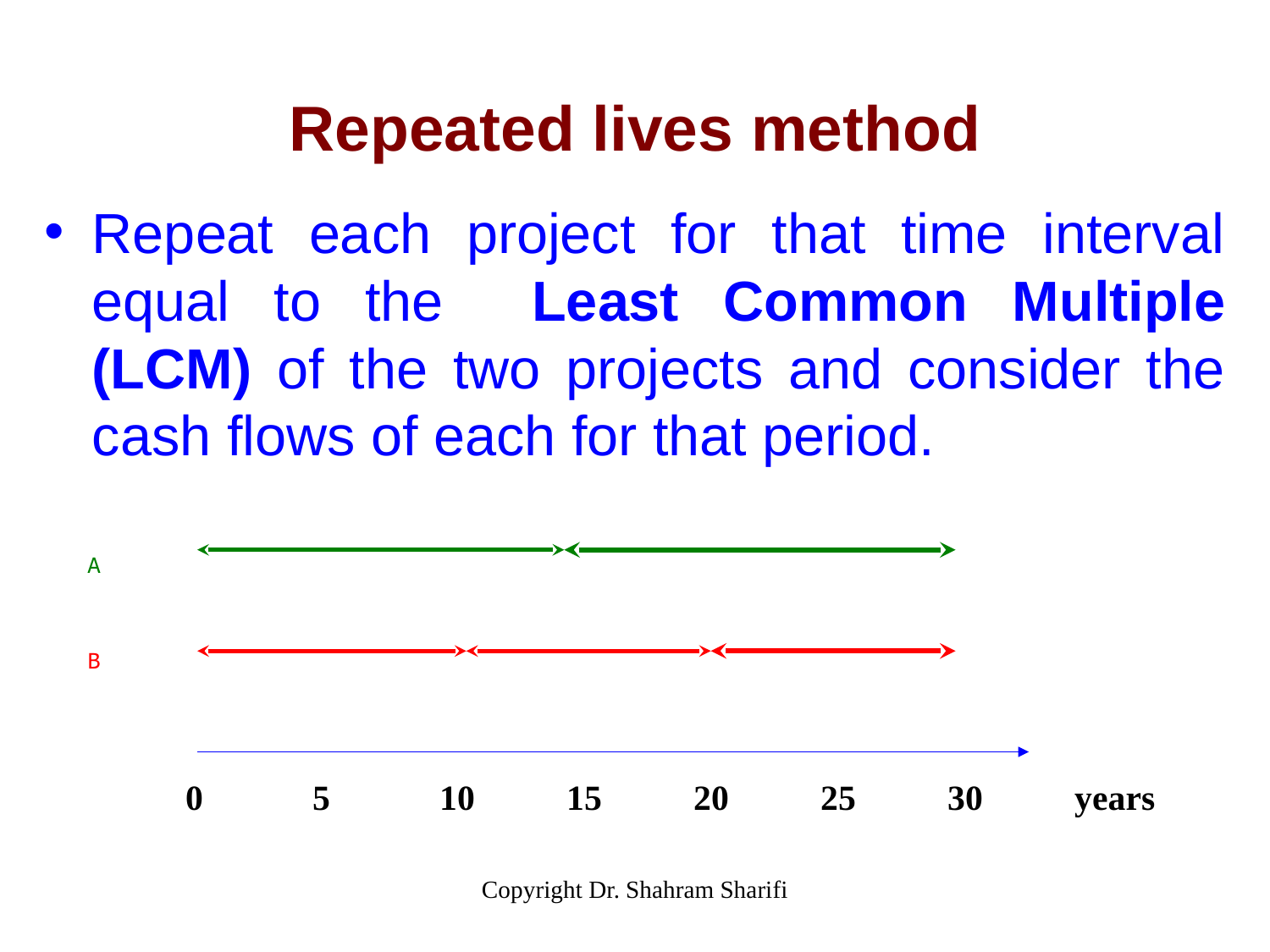

Repeated lives method
Repeat each project for that time interval equal to the  Least Common Multiple (LCM) of the two projects and consider the cash flows of each for that period.
A
B
0	5	10	15	20	25	30	years
Copyright Dr. Shahram Sharifi